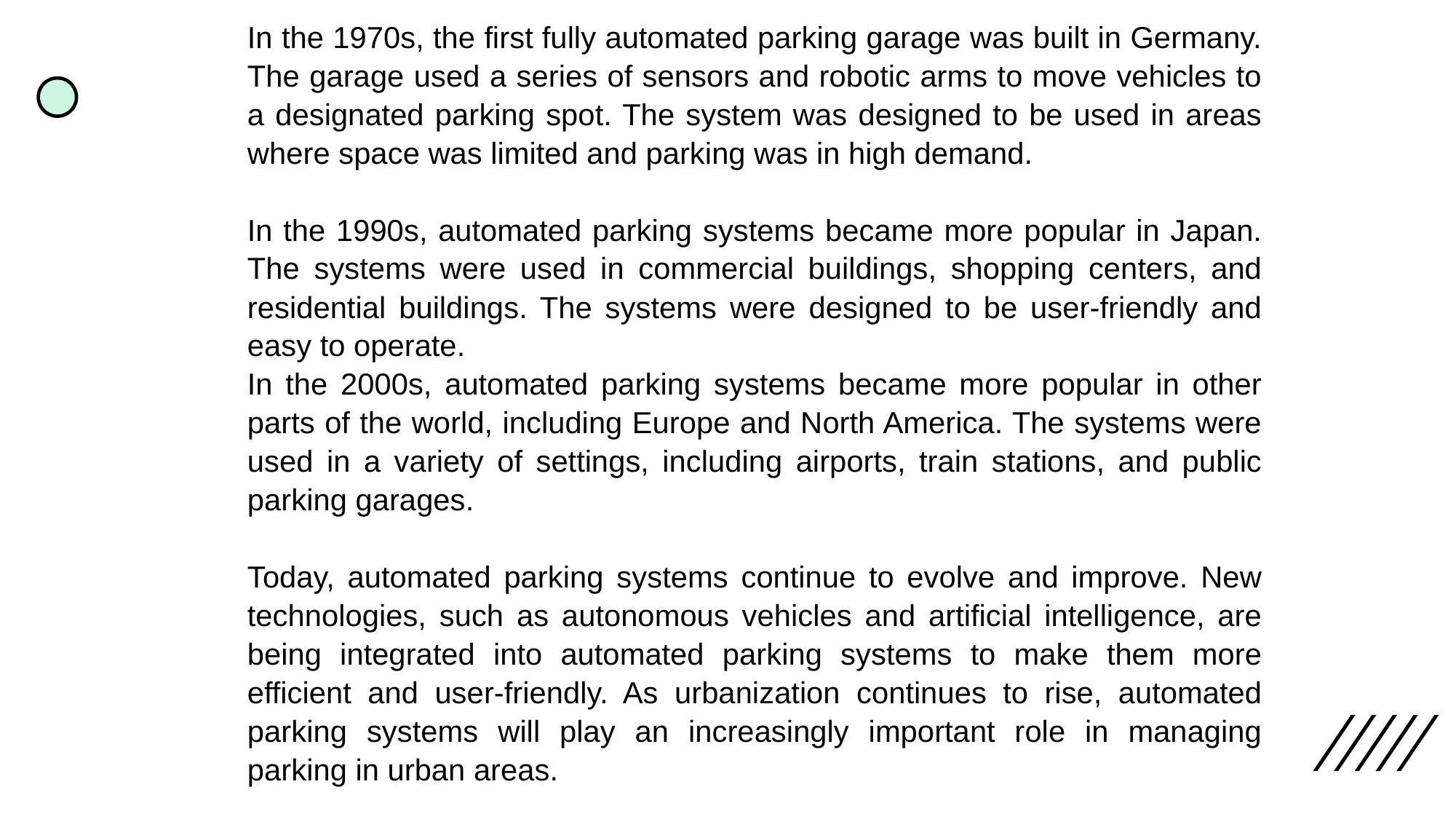

In the 1970s, the first fully automated parking garage was built in Germany. The garage used a series of sensors and robotic arms to move vehicles to a designated parking spot. The system was designed to be used in areas where space was limited and parking was in high demand.

In the 1990s, automated parking systems became more popular in Japan. The systems were used in commercial buildings, shopping centers, and residential buildings. The systems were designed to be user-friendly and easy to operate.
In the 2000s, automated parking systems became more popular in other parts of the world, including Europe and North America. The systems were used in a variety of settings, including airports, train stations, and public parking garages.

Today, automated parking systems continue to evolve and improve. New technologies, such as autonomous vehicles and artificial intelligence, are being integrated into automated parking systems to make them more efficient and user-friendly. As urbanization continues to rise, automated parking systems will play an increasingly important role in managing parking in urban areas.